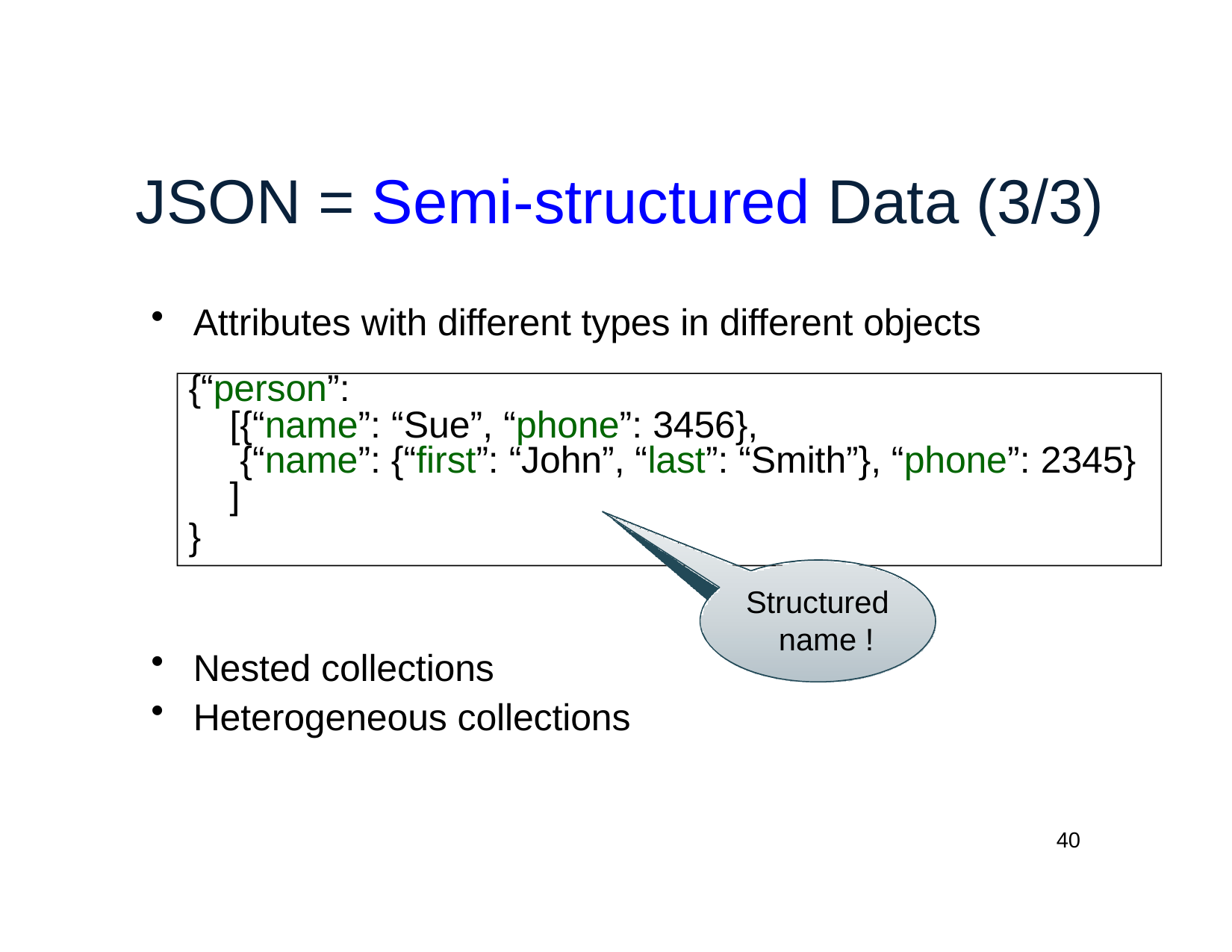

# JSON = Semi-structured Data (3/3)
Attributes with different types in different objects
{“person”:
[{“name”: “Sue”, “phone”: 3456},
{“name”: {“first”: “John”, “last”: “Smith”}, “phone”: 2345}
]
}

Structured  name !
Nested collections
Heterogeneous collections
40